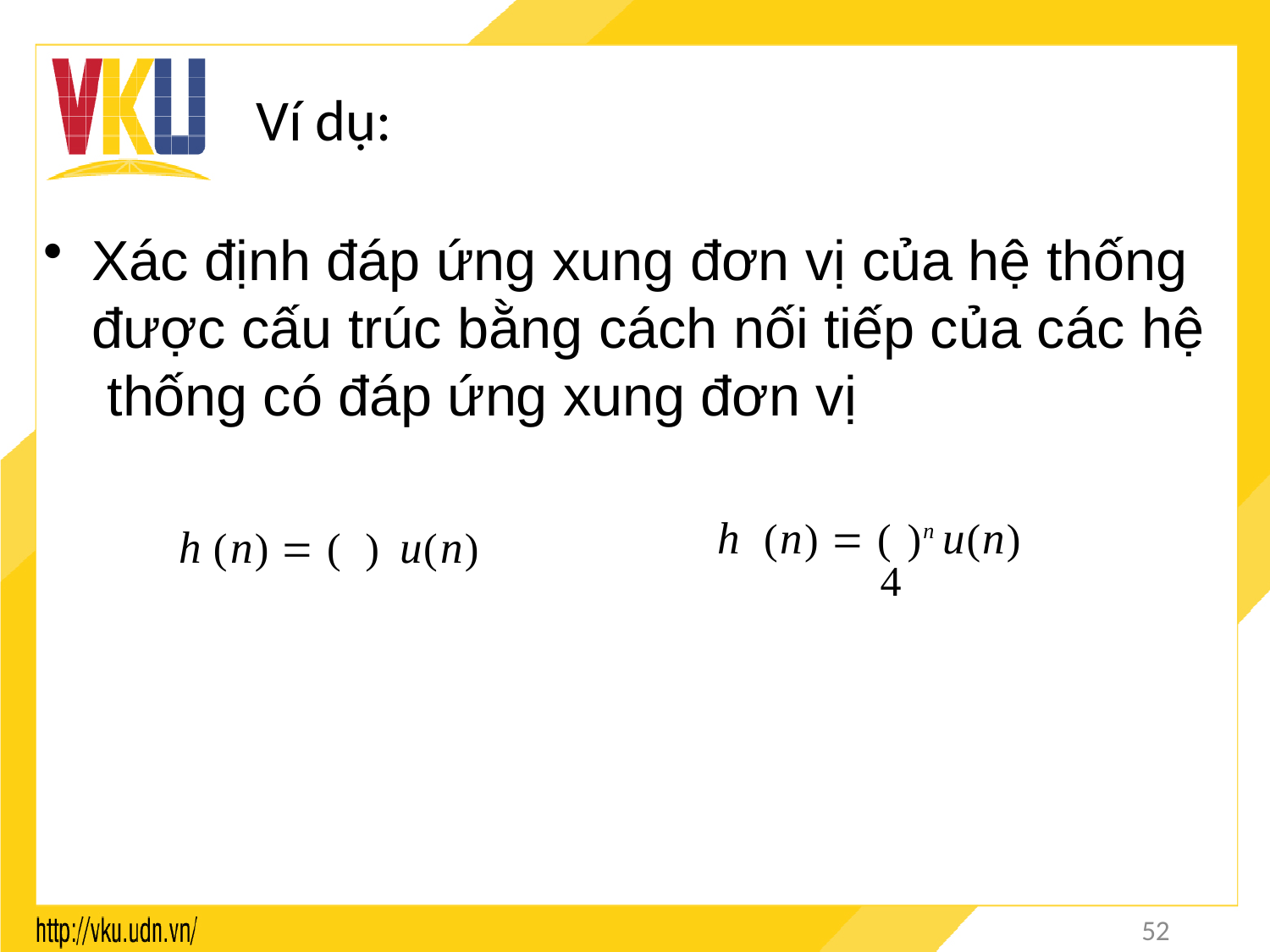

# Ví dụ:
Xác định đáp ứng xung đơn vị của hệ thống  được cấu trúc bằng cách nối tiếp của các hệ  thống có đáp ứng xung đơn vị
h  (n) = (	)n u(n)
4
h (n) = (	)	u(n)
52